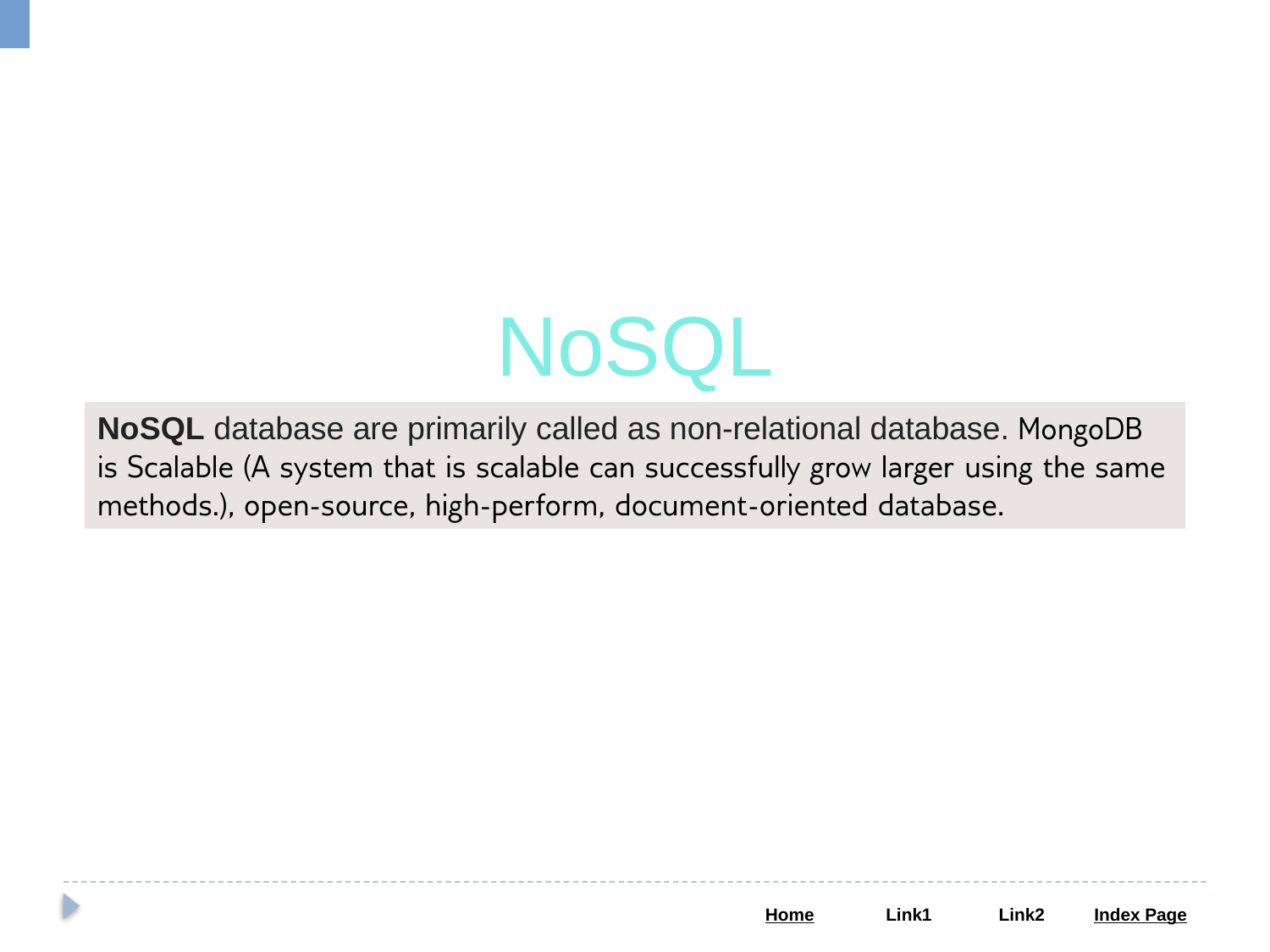

NoSQL
NoSQL database are primarily called as non-relational database. MongoDB is Scalable (A system that is scalable can successfully grow larger using the same methods.), open-source, high-perform, document-oriented database.